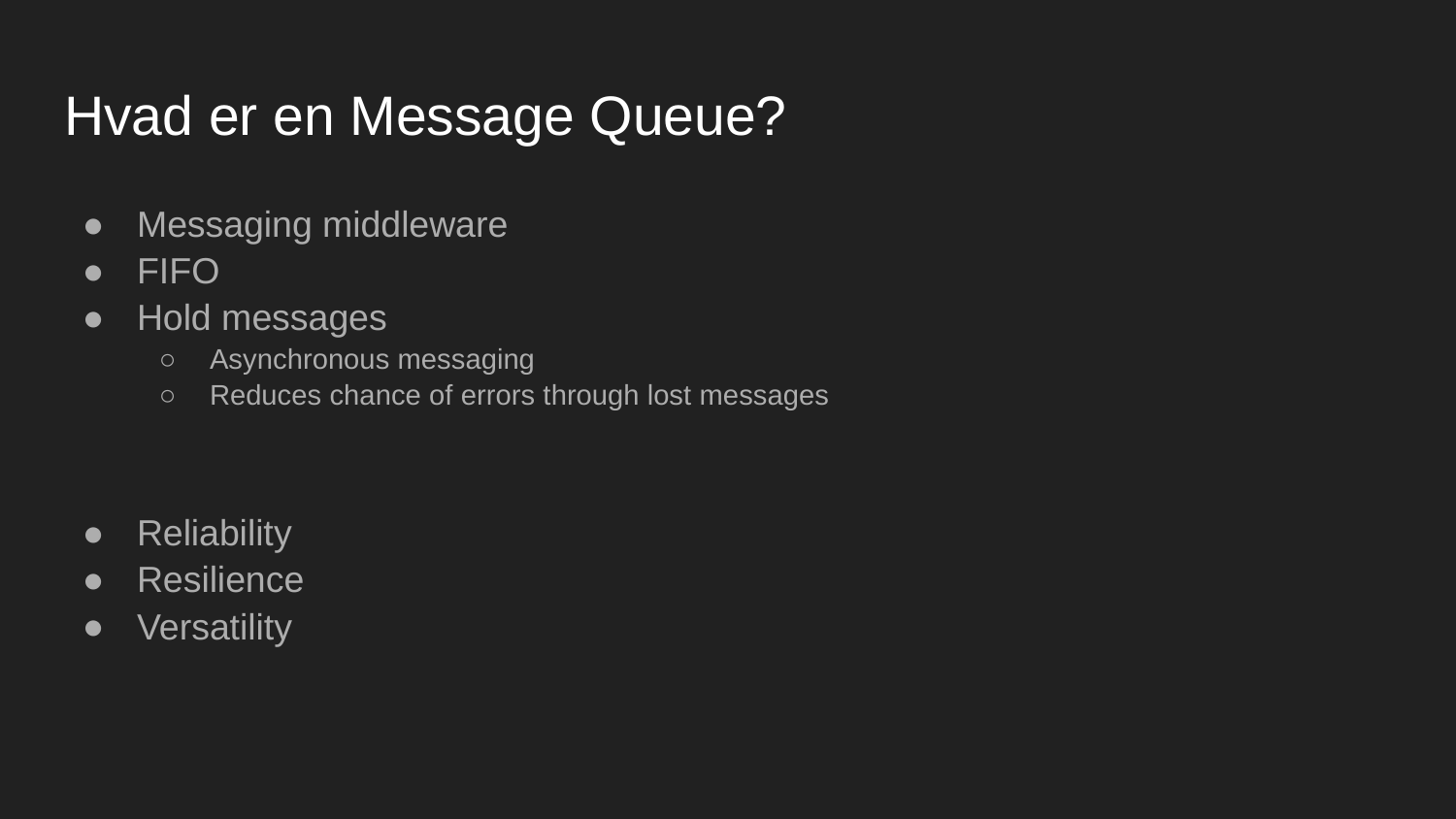

# Hvad er en Message Queue?
Messaging middleware
FIFO
Hold messages
Asynchronous messaging
Reduces chance of errors through lost messages

Reliability
Resilience
Versatility